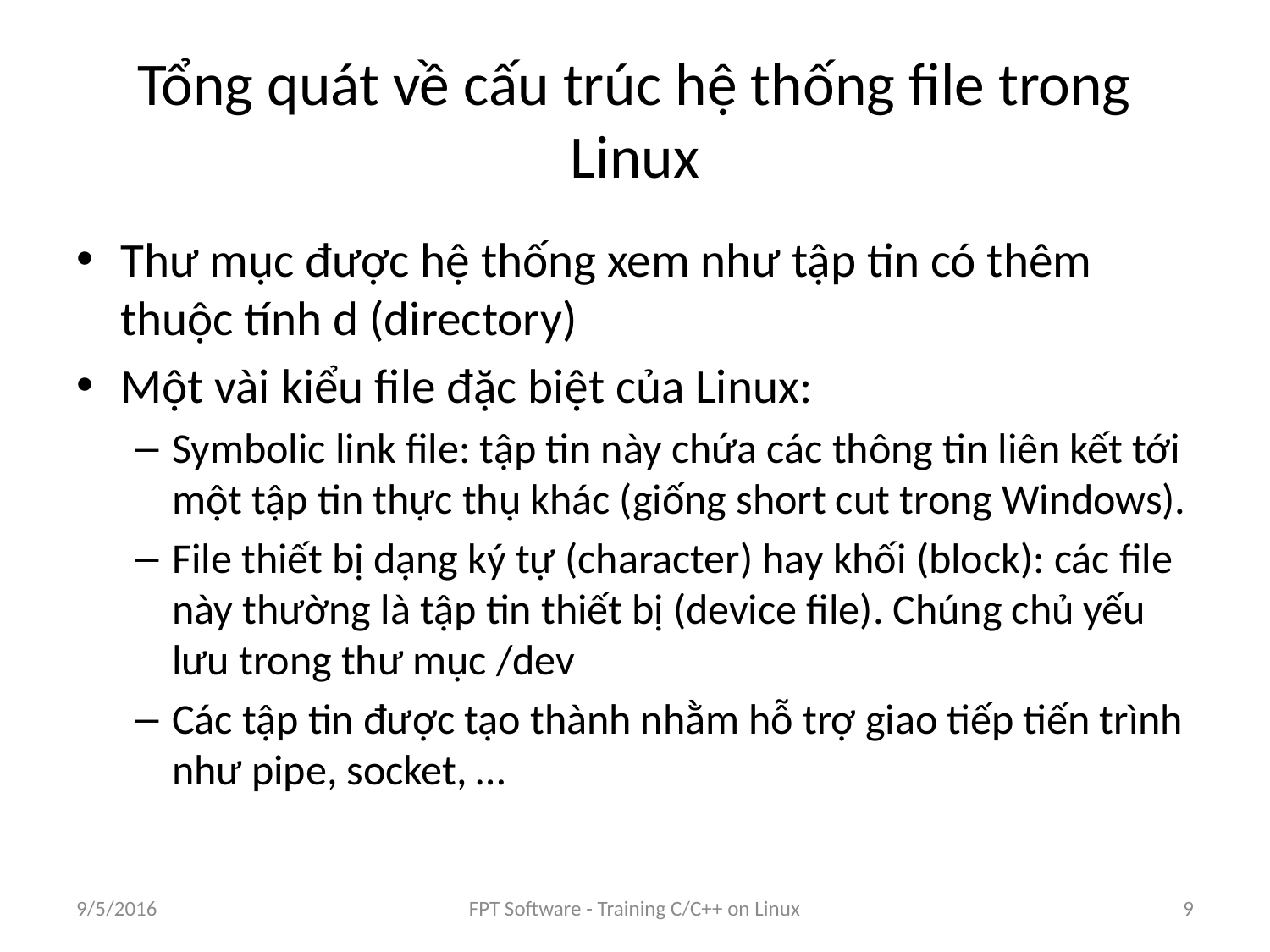

# Tổng quát về cấu trúc hệ thống file trong Linux
Thư mục được hệ thống xem như tập tin có thêm thuộc tính d (directory)
Một vài kiểu file đặc biệt của Linux:
Symbolic link file: tập tin này chứa các thông tin liên kết tới một tập tin thực thụ khác (giống short cut trong Windows).
File thiết bị dạng ký tự (character) hay khối (block): các file này thường là tập tin thiết bị (device file). Chúng chủ yếu lưu trong thư mục /dev
Các tập tin được tạo thành nhằm hỗ trợ giao tiếp tiến trình như pipe, socket, …

9/5/2016
FPT Software - Training C/C++ on Linux
9